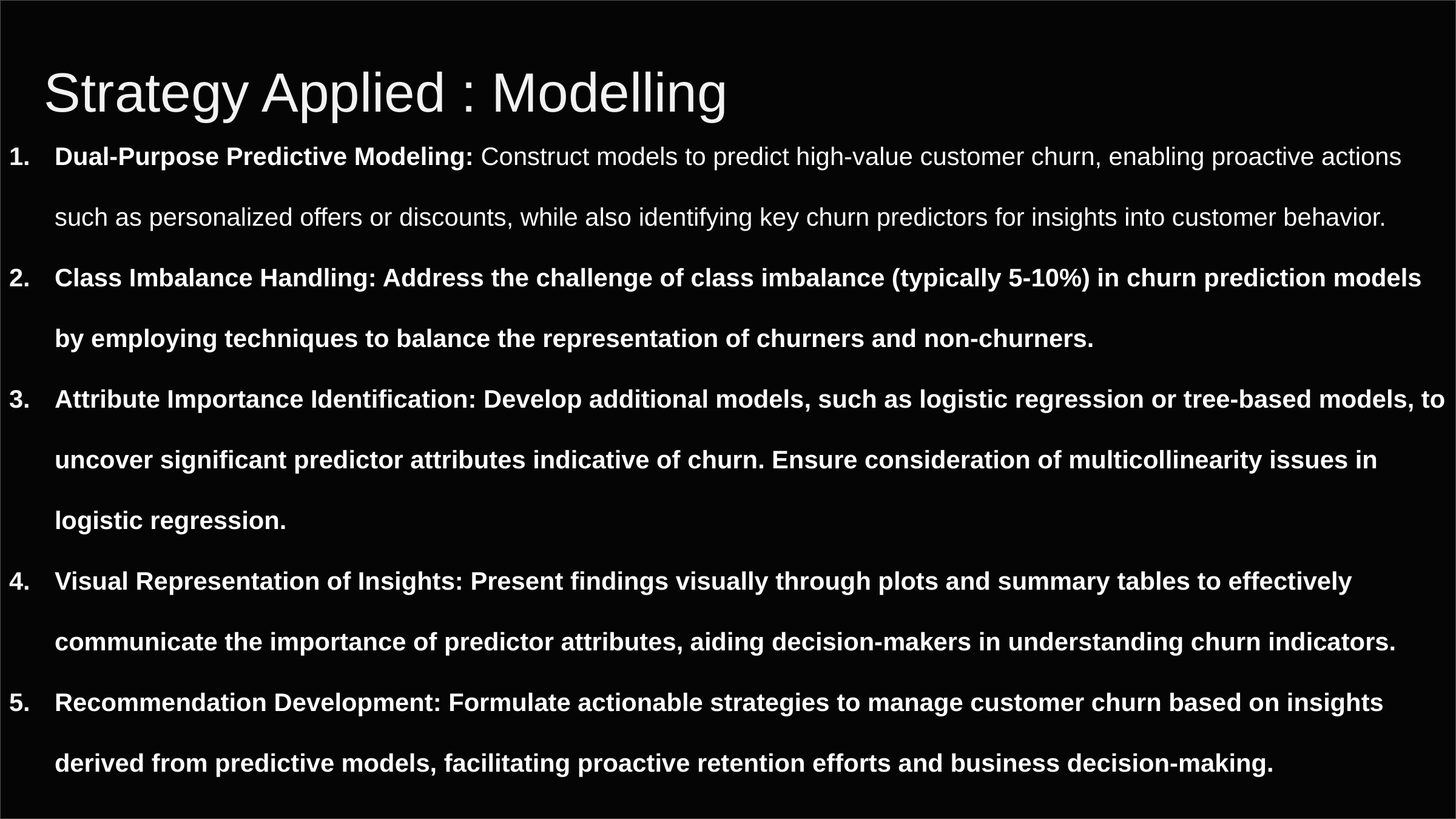

Strategy Applied : Modelling
Dual-Purpose Predictive Modeling: Construct models to predict high-value customer churn, enabling proactive actions such as personalized offers or discounts, while also identifying key churn predictors for insights into customer behavior.
Class Imbalance Handling: Address the challenge of class imbalance (typically 5-10%) in churn prediction models by employing techniques to balance the representation of churners and non-churners.
Attribute Importance Identification: Develop additional models, such as logistic regression or tree-based models, to uncover significant predictor attributes indicative of churn. Ensure consideration of multicollinearity issues in logistic regression.
Visual Representation of Insights: Present findings visually through plots and summary tables to effectively communicate the importance of predictor attributes, aiding decision-makers in understanding churn indicators.
Recommendation Development: Formulate actionable strategies to manage customer churn based on insights derived from predictive models, facilitating proactive retention efforts and business decision-making.